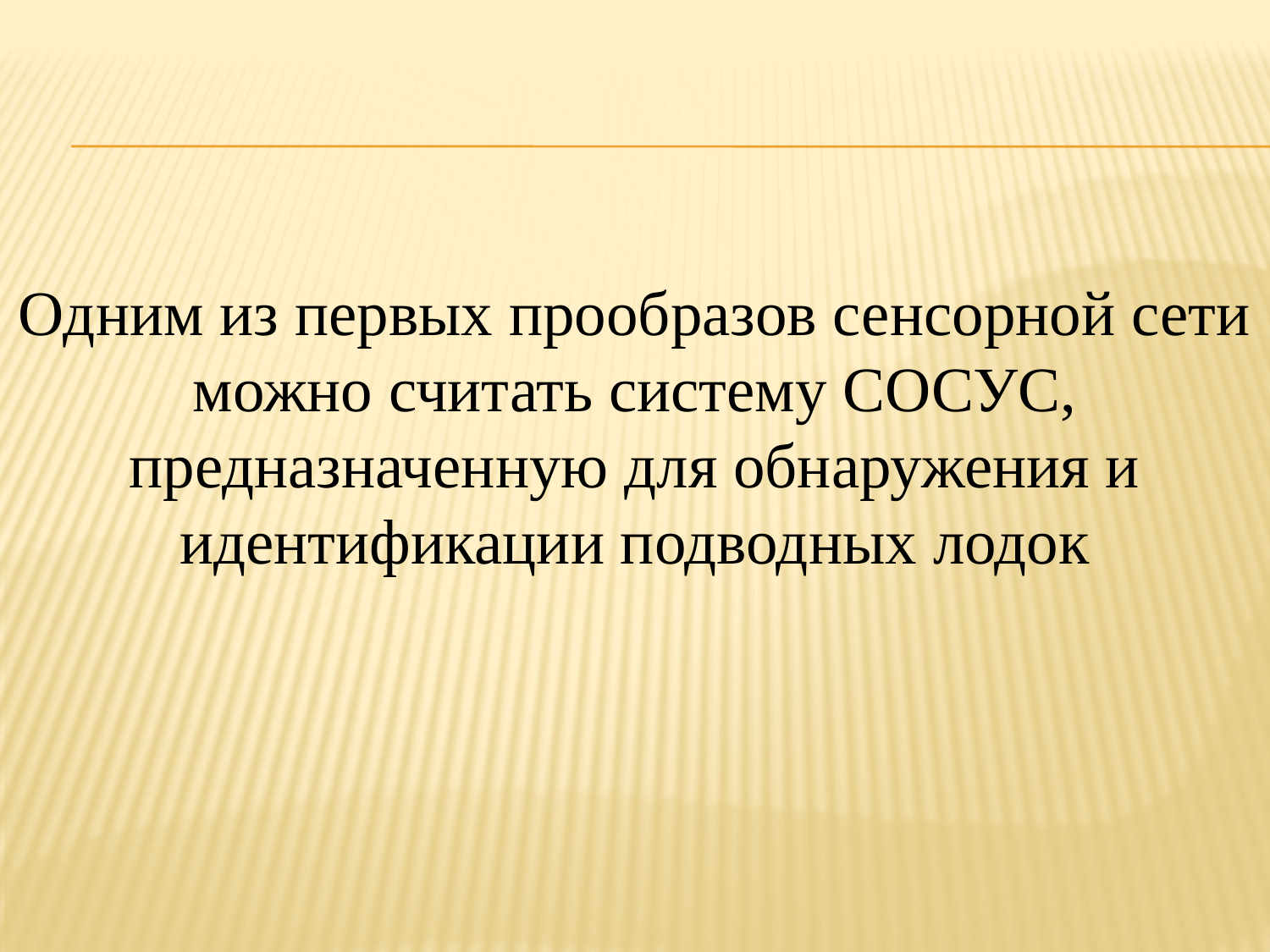

Одним из первых прообразов сенсорной сети можно считать систему СОСУС, предназначенную для обнаружения и идентификации подводных лодок